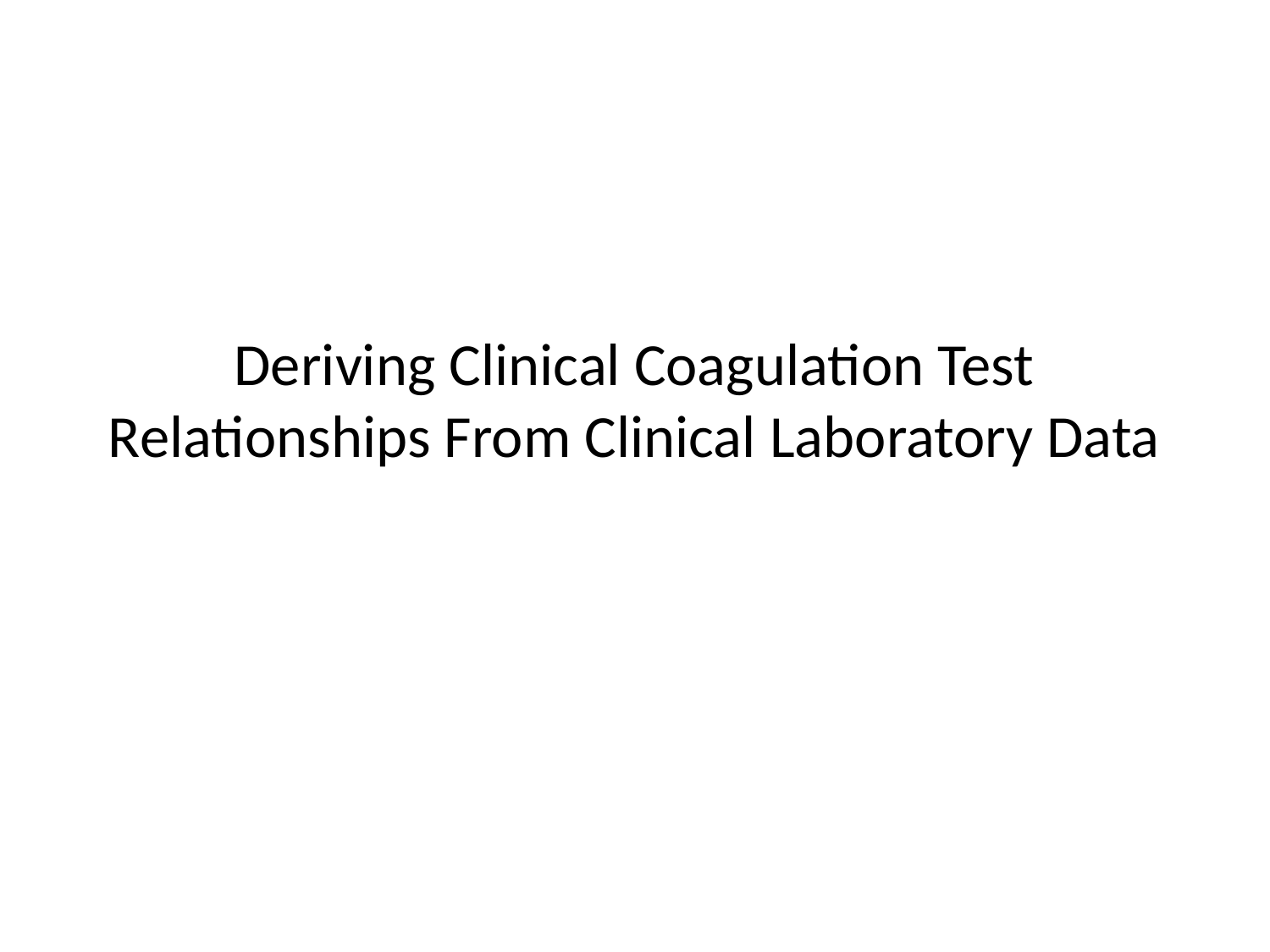

# Deriving Clinical Coagulation Test Relationships From Clinical Laboratory Data